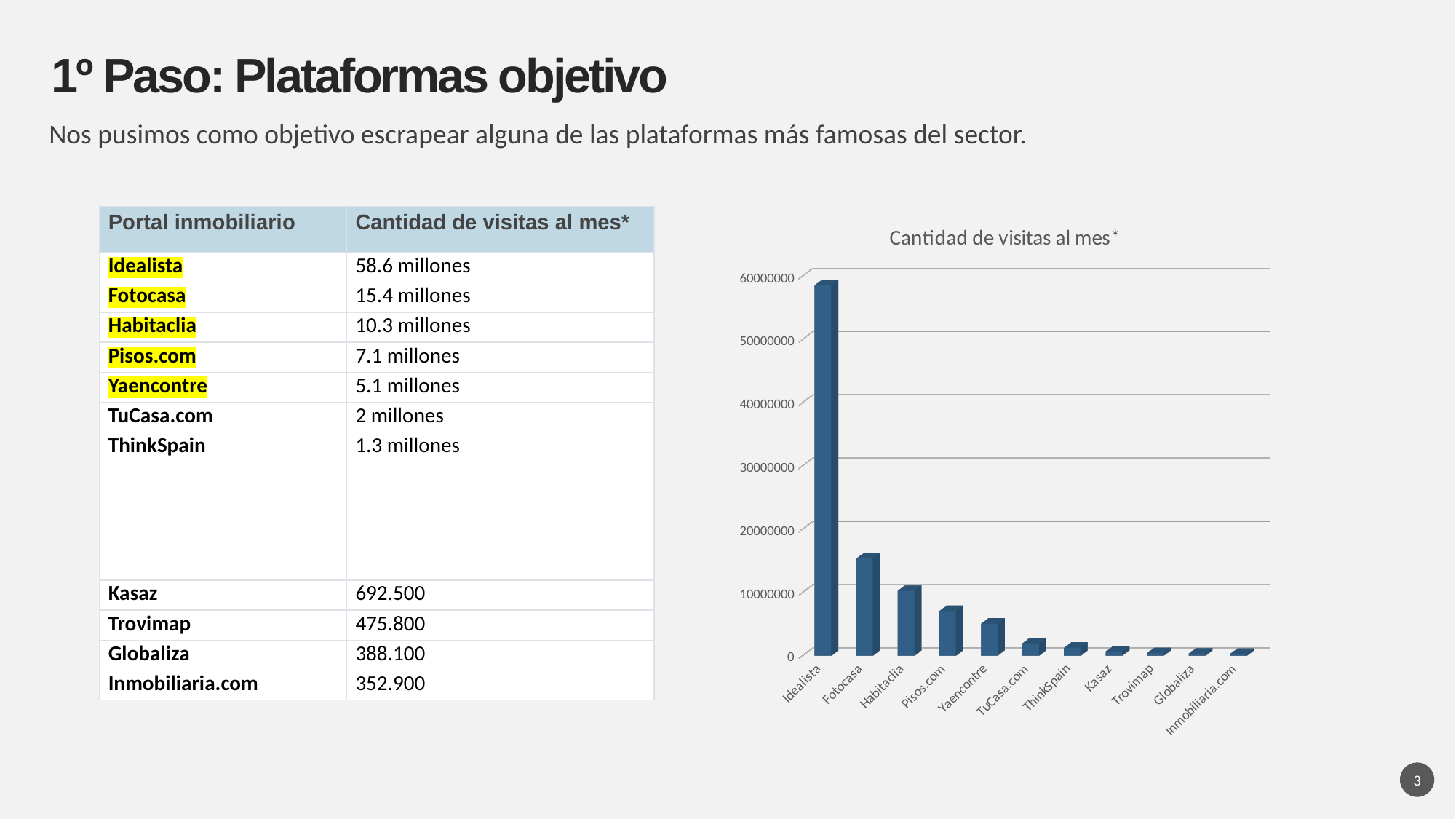

# 1º Paso: Plataformas objetivo
Nos pusimos como objetivo escrapear alguna de las plataformas más famosas del sector.

[unsupported chart]

| Portal inmobiliario | Cantidad de visitas al mes\* |
| --- | --- |
| Idealista | 58.6 millones |
| Fotocasa | 15.4 millones |
| Habitaclia | 10.3 millones |
| Pisos.com | 7.1 millones |
| Yaencontre | 5.1 millones |
| TuCasa.com | 2 millones |
| ThinkSpain | 1.3 millones |
| Kasaz | 692.500 |
| Trovimap | 475.800 |
| Globaliza | 388.100 |
| Inmobiliaria.com | 352.900 |
3